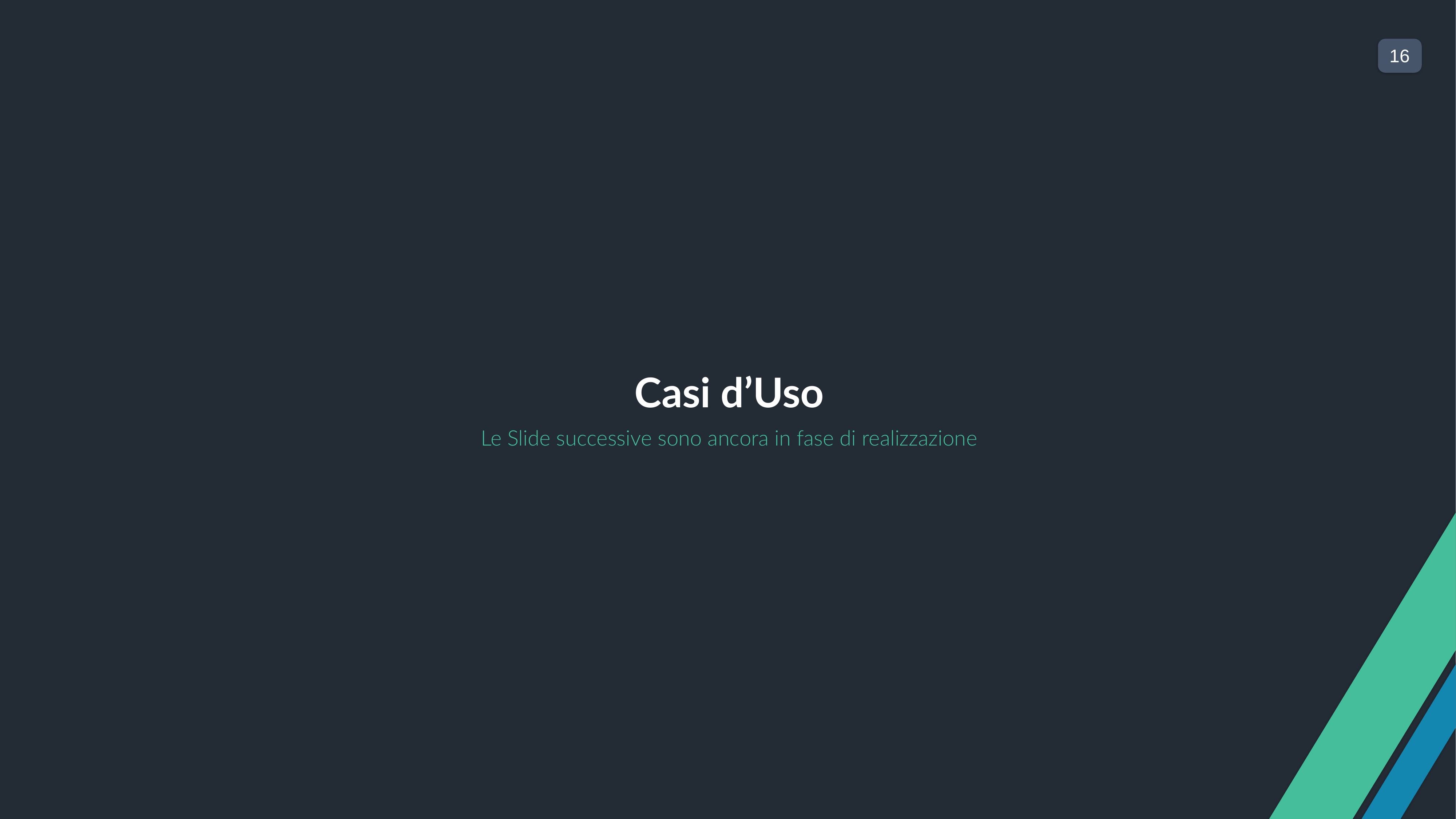

Casi d’Uso
Le Slide successive sono ancora in fase di realizzazione